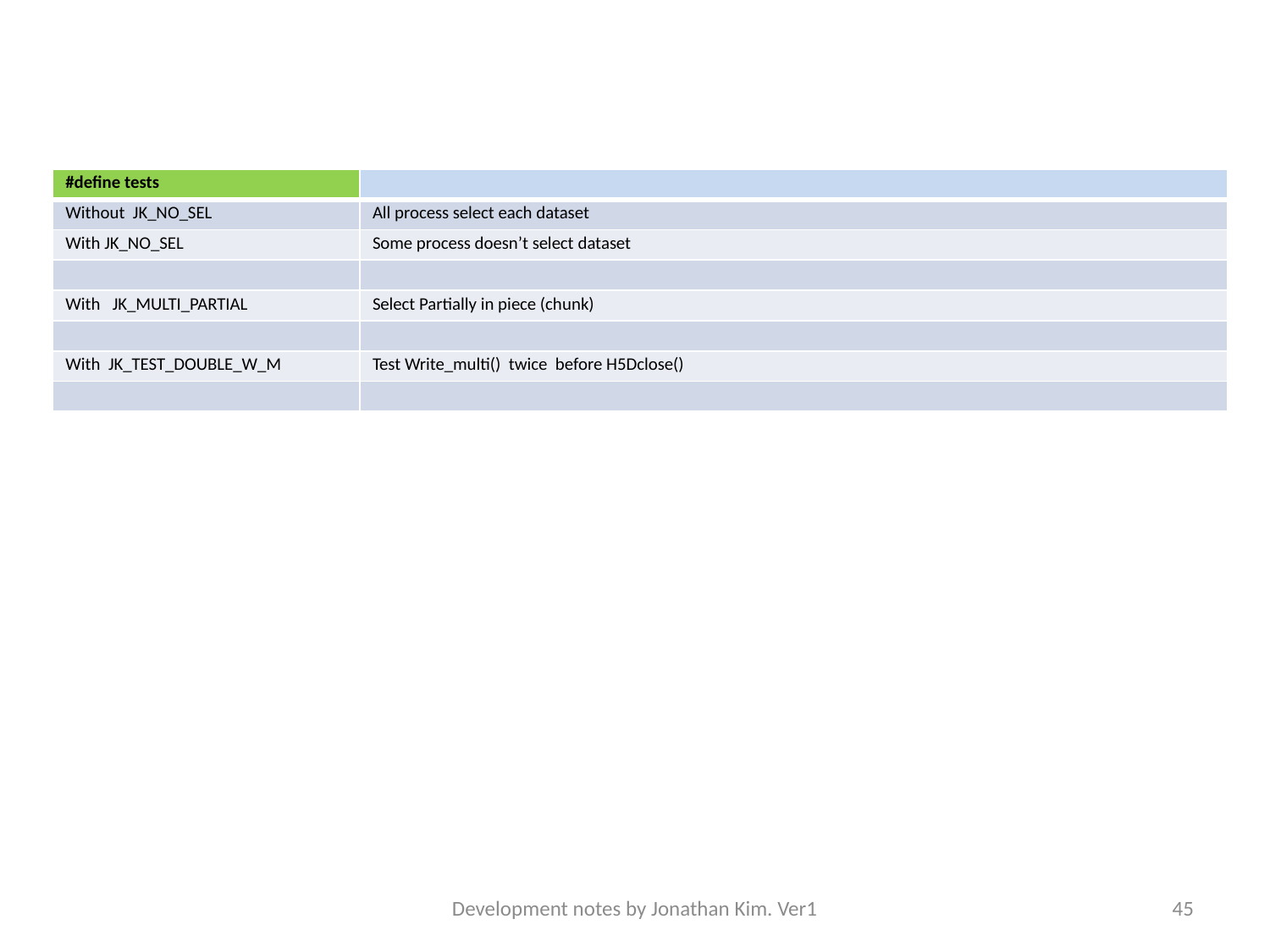

| #define tests |  |
| --- | --- |
| Without JK\_NO\_SEL | All process select each dataset |
| With JK\_NO\_SEL | Some process doesn’t select dataset |
|  |  |
| With JK\_MULTI\_PARTIAL | Select Partially in piece (chunk) |
|  |  |
| With JK\_TEST\_DOUBLE\_W\_M | Test Write\_multi() twice before H5Dclose() |
|  |  |
Development notes by Jonathan Kim. Ver1
45